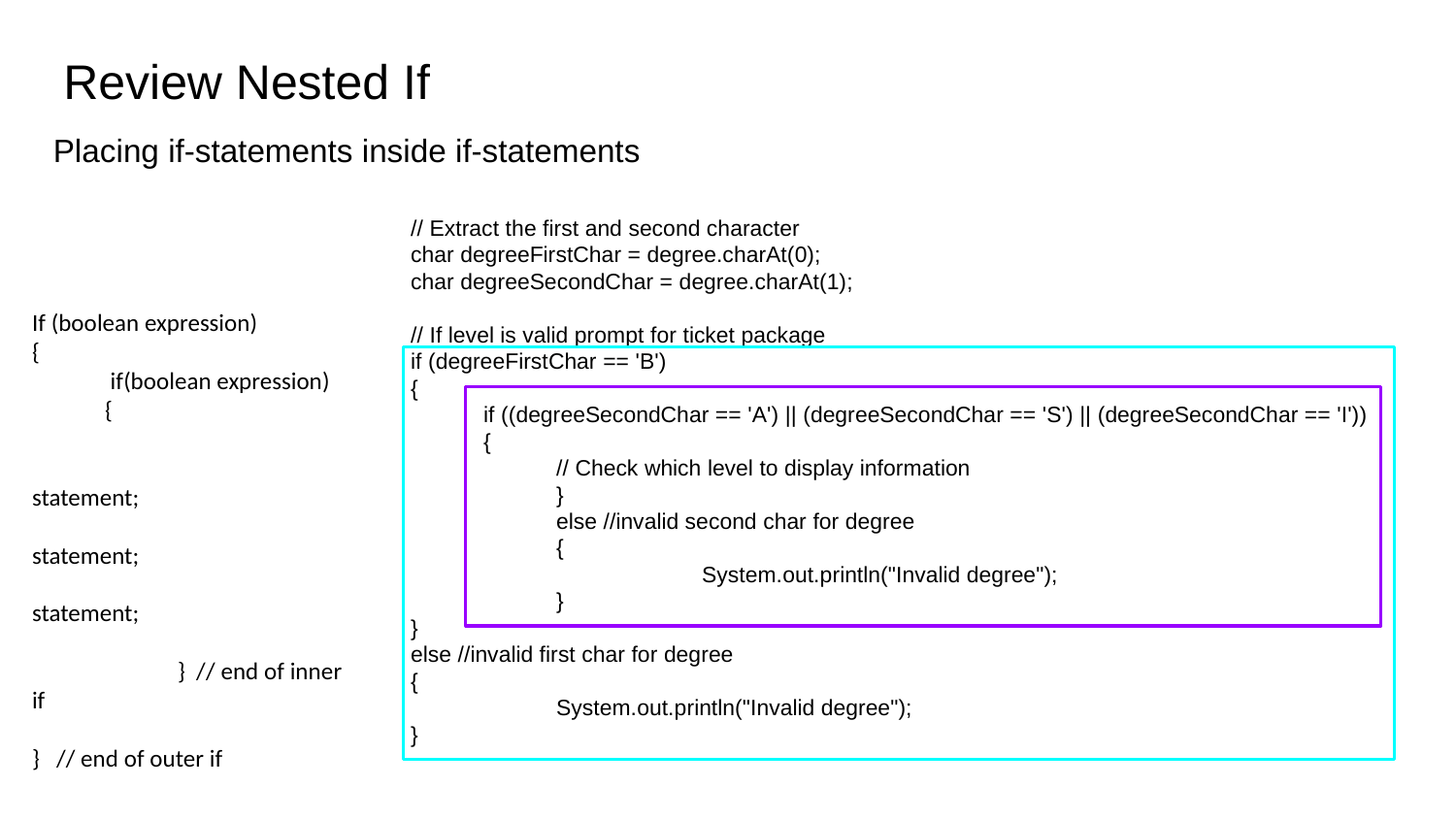

# Review Nested If
Placing if-statements inside if-statements
// Extract the first and second character
char degreeFirstChar = degree.charAt(0);
char degreeSecondChar = degree.charAt(1);

// If level is valid prompt for ticket package
if (degreeFirstChar == 'B')
{
if ((degreeSecondChar == 'A') || (degreeSecondChar == 'S') || (degreeSecondChar == 'I'))
{
// Check which level to display information
	}
	else //invalid second char for degree
	{
		System.out.println("Invalid degree");
	}
}
else //invalid first char for degree
{
	System.out.println("Invalid degree");
}
If (boolean expression)
{
 if(boolean expression)
{

	             	statement;
		statement;
		statement;

 	}  // end of inner if

}   // end of outer if